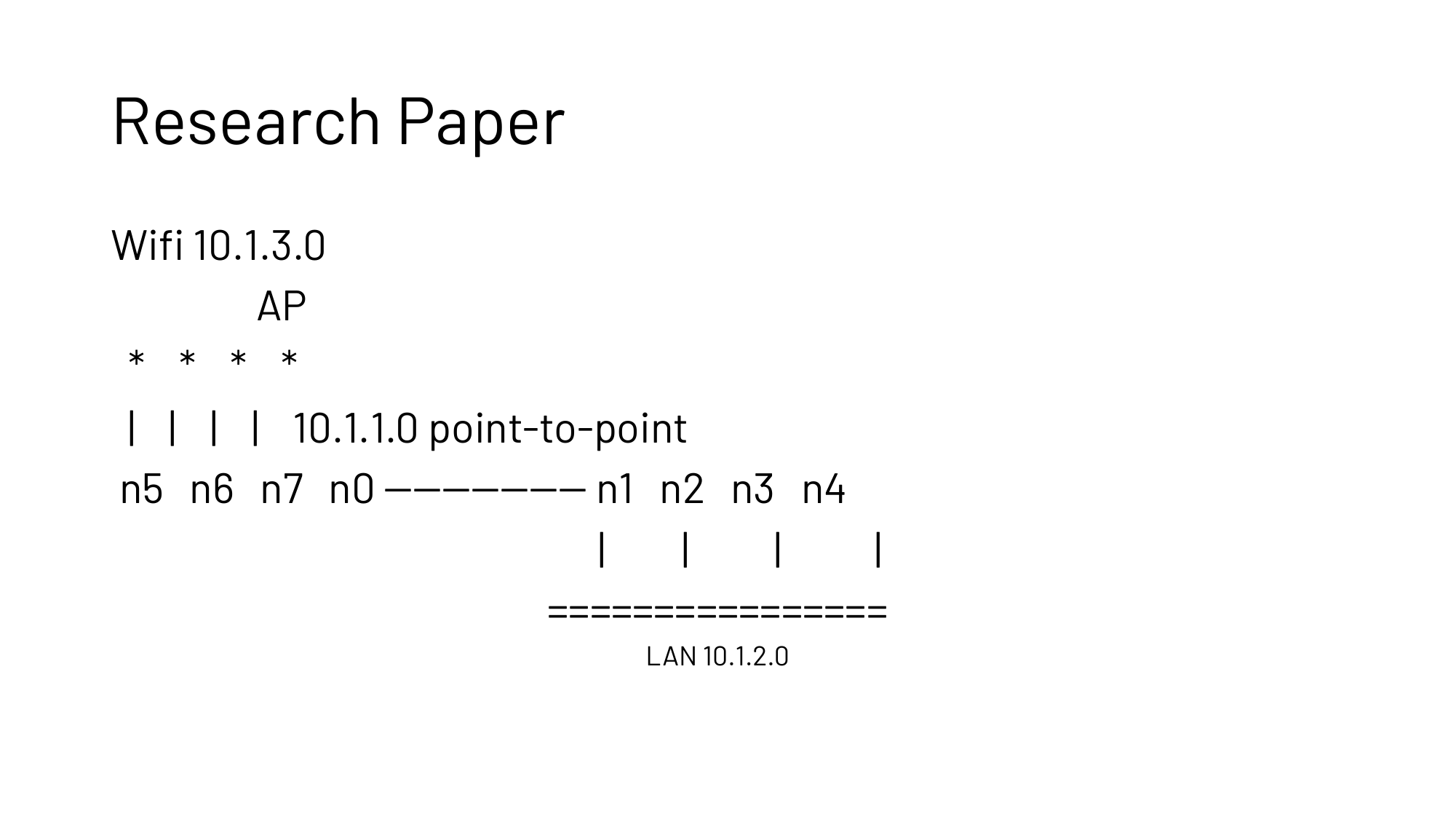

# Research Paper
Wifi 10.1.3.0
                 AP
  *    *    *    *
  |    |    |    |    10.1.1.0 point-to-point
 n5   n6   n7   n0 -------------- n1   n2   n3   n4
			  	      |    	   |   	 |    	|
				================
                  LAN 10.1.2.0